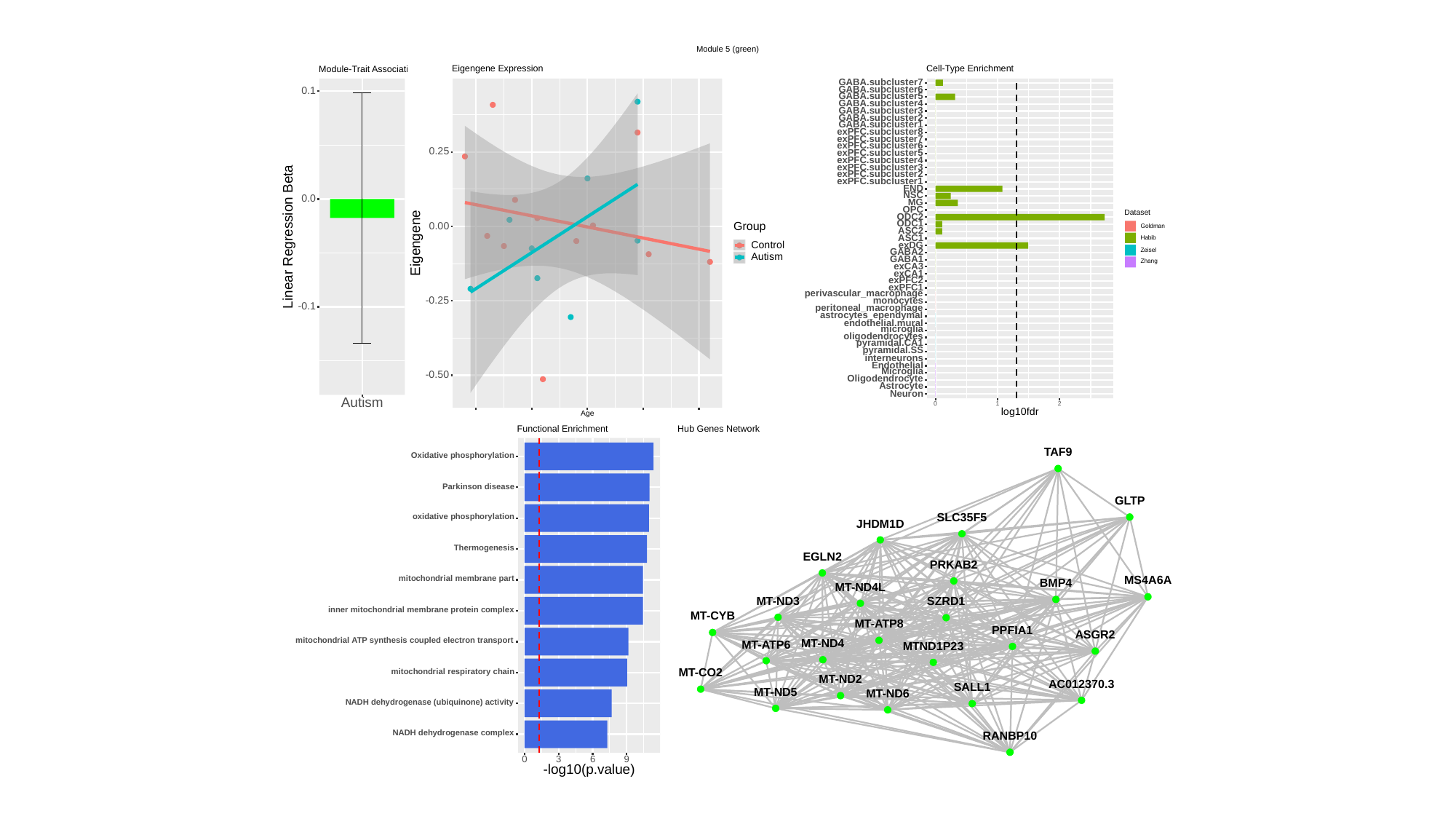

Module 5 (green)

Cell-Type Enrichment
Eigengene Expression
Module-Trait Association

GABA.subcluster7

GABA.subcluster6

0.1

GABA.subcluster5

GABA.subcluster4

GABA.subcluster3

GABA.subcluster2

GABA.subcluster1

exPFC.subcluster8

exPFC.subcluster7

exPFC.subcluster6

0.25
exPFC.subcluster5

exPFC.subcluster4

exPFC.subcluster3

exPFC.subcluster2

exPFC.subcluster1

END

NSC

0.0

MG

OPC

Dataset

ODC2

ODC1

Group
0.00

Goldman

ASC2

Linear Regression Beta

ASC1

Habib
Eigengene

Control
exDG

Zeisel
GABA2

Autism

GABA1

Zhang

exCA3

exCA1

exPFC2

exPFC1

perivascular_macrophage

monocytes
-0.25

-0.1
peritoneal_macrophage

astrocytes_ependymal

endothelial.mural

microglia

oligodendrocytes

pyramidal.CA1

pyramidal.SS

interneurons

Endothelial

Microglia

-0.50

Oligodendrocyte

Astrocyte

Neuron

Autism

0
1
2
log10fdr

Age

Hub Genes Network
Functional Enrichment

TAF9
Oxidative phosphorylation

Parkinson disease

GLTP

oxidative phosphorylation
SLC35F5

JHDM1D

Thermogenesis

EGLN2
PRKAB2

mitochondrial membrane part
MS4A6A

BMP4

MT-ND4L

MT-ND3
SZRD1

inner mitochondrial membrane protein complex

MT-CYB

MT-ATP8
PPFIA1

ASGR2

mitochondrial ATP synthesis coupled electron transport

MT-ND4

MT-ATP6

MTND1P23

mitochondrial respiratory chain
MT-CO2

MT-ND2
AC012370.3
SALL1

MT-ND5

MT-ND6

NADH dehydrogenase (ubiquinone) activity

NADH dehydrogenase complex
RANBP10

0
3
6
9
-log10(p.value)